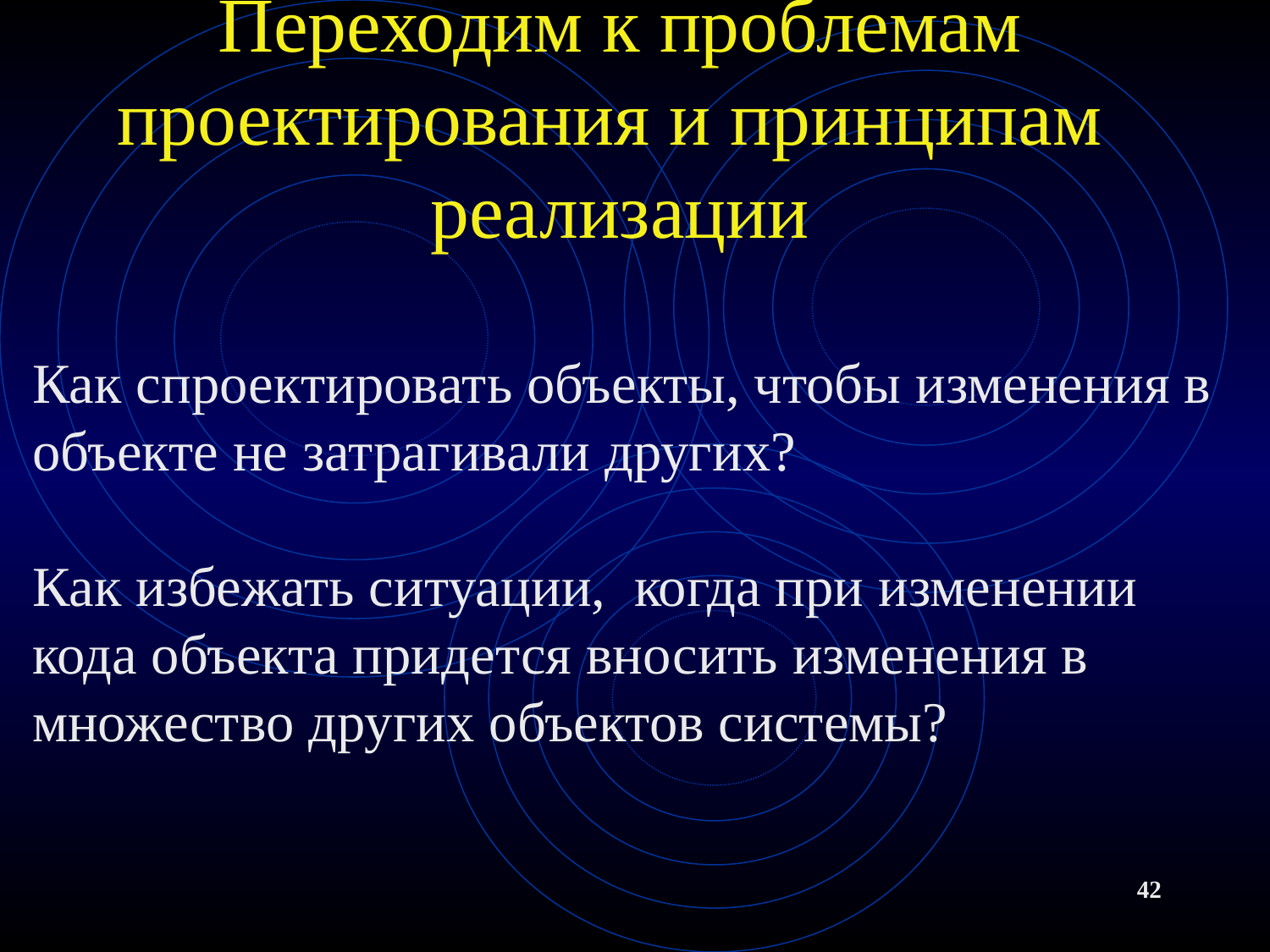

# Переходим к проблемам проектирования и принципам  реализации

Как спроектировать объекты, чтобы изменения в объекте не затрагивали других?

Как избежать ситуации,  когда при изменении кода объекта придется вносить изменения в множество других объектов системы?
42